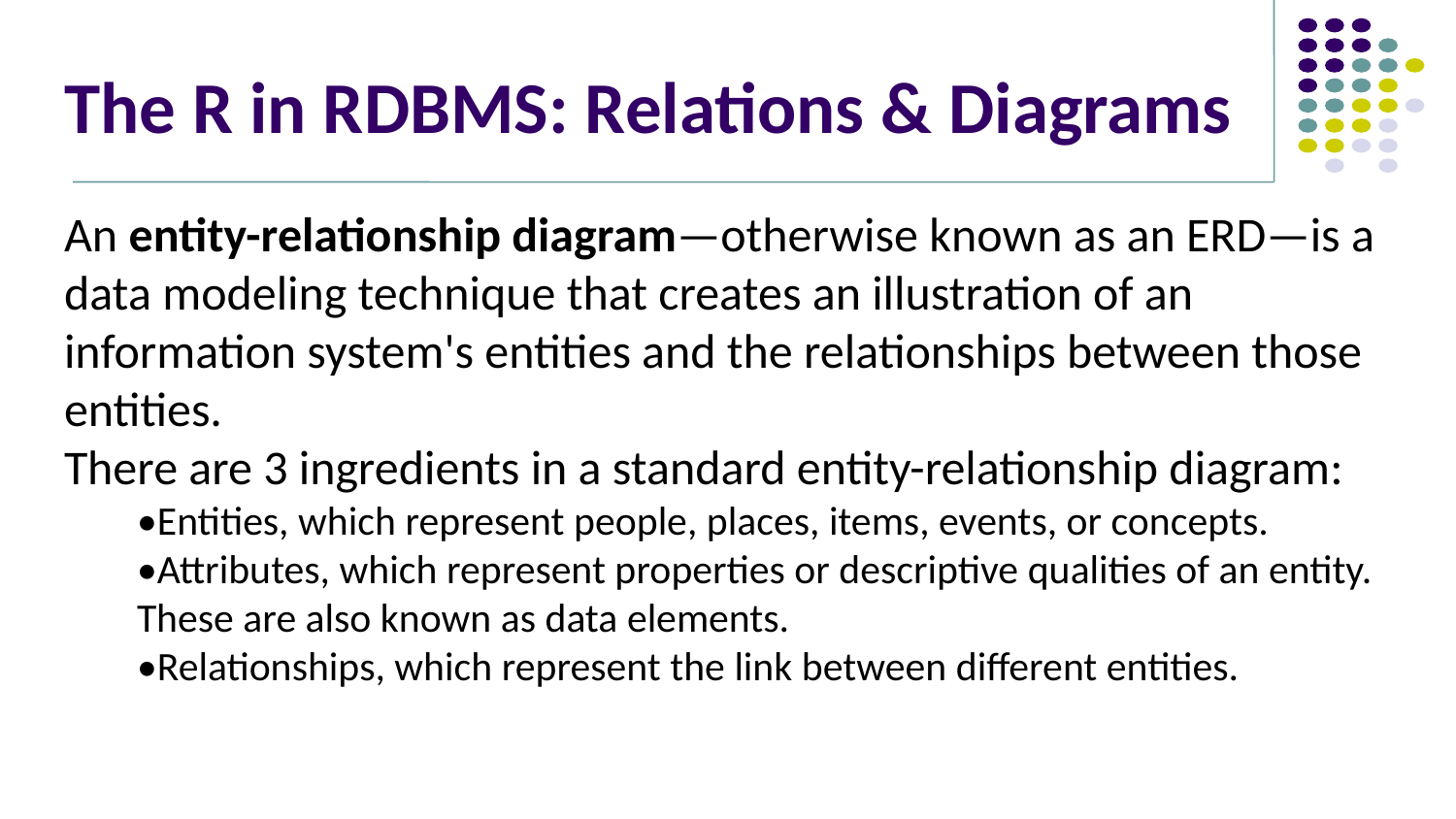

# The R in RDBMS: Relations & Diagrams
An entity-relationship diagram—otherwise known as an ERD—is a data modeling technique that creates an illustration of an information system's entities and the relationships between those entities.
There are 3 ingredients in a standard entity-relationship diagram:
•Entities, which represent people, places, items, events, or concepts.
•Attributes, which represent properties or descriptive qualities of an entity. These are also known as data elements.
•Relationships, which represent the link between different entities.